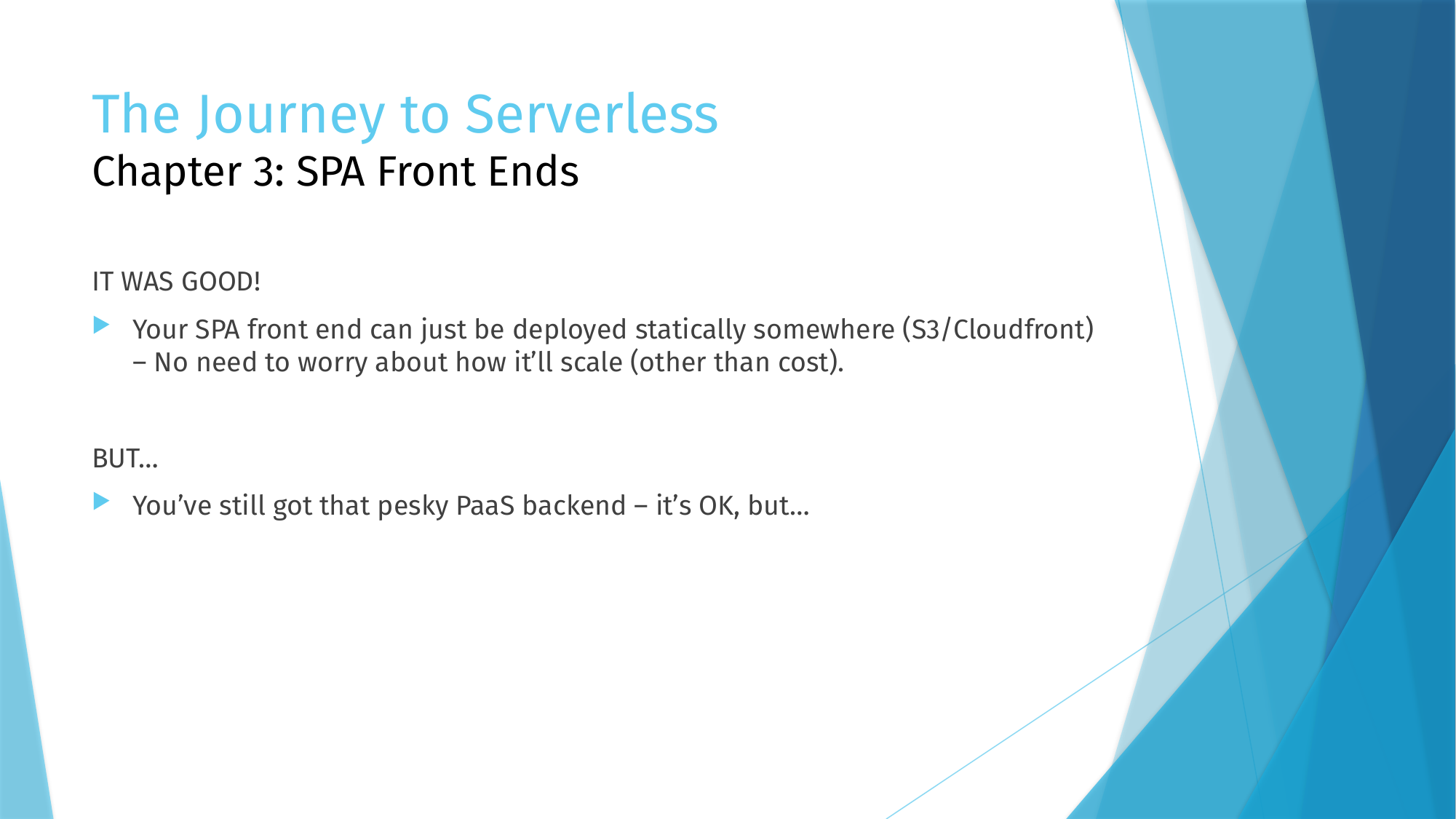

# The Journey to Serverless Chapter 3: SPA Front Ends
IT WAS GOOD!
Your SPA front end can just be deployed statically somewhere (S3/Cloudfront) – No need to worry about how it’ll scale (other than cost).

BUT…
You’ve still got that pesky PaaS backend – it’s OK, but…